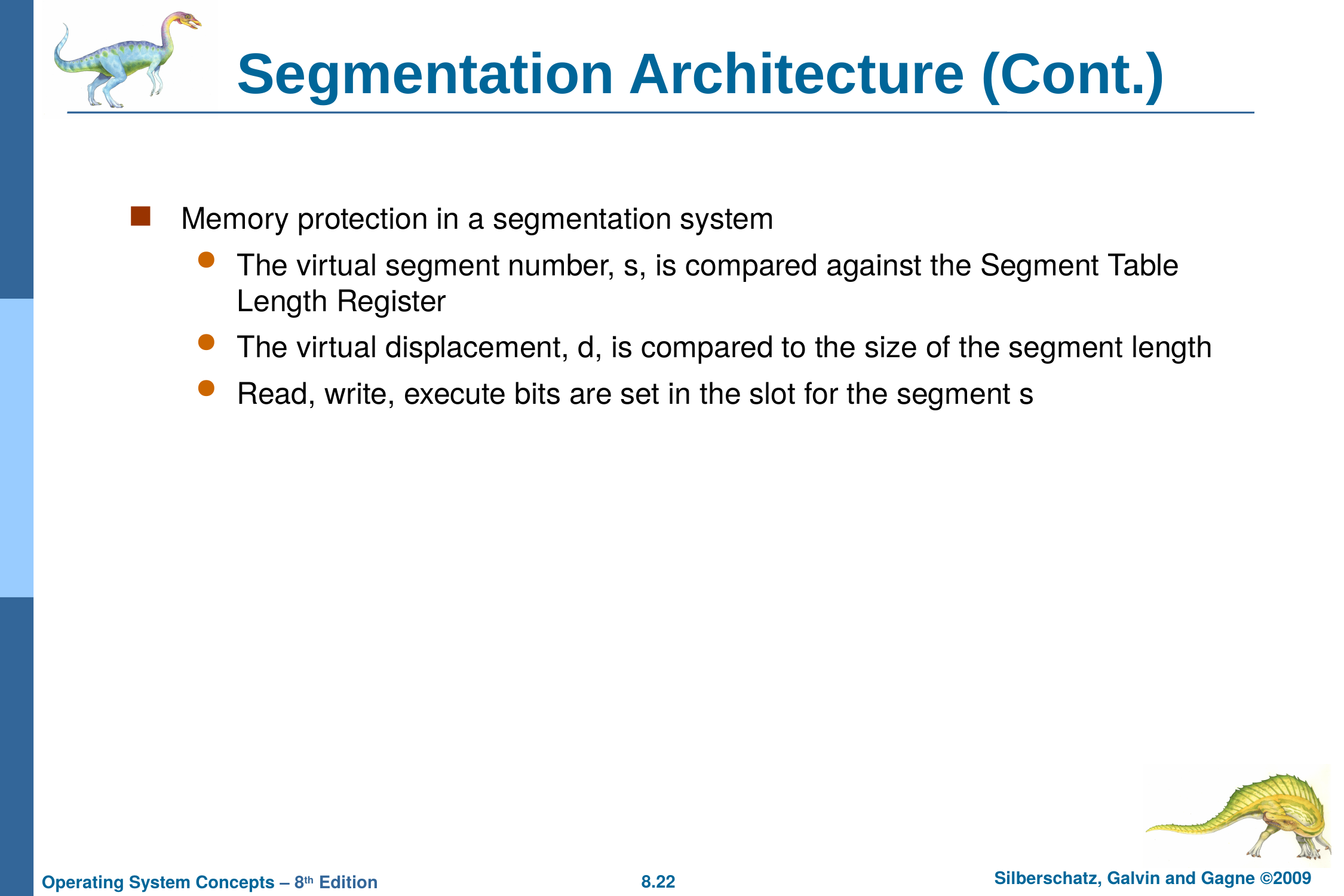

# Segmentation Architecture (Cont.)
Memory protection in a segmentation system
The virtual segment number, s, is compared against the Segment Table Length Register
The virtual displacement, d, is compared to the size of the segment length
Read, write, execute bits are set in the slot for the segment s